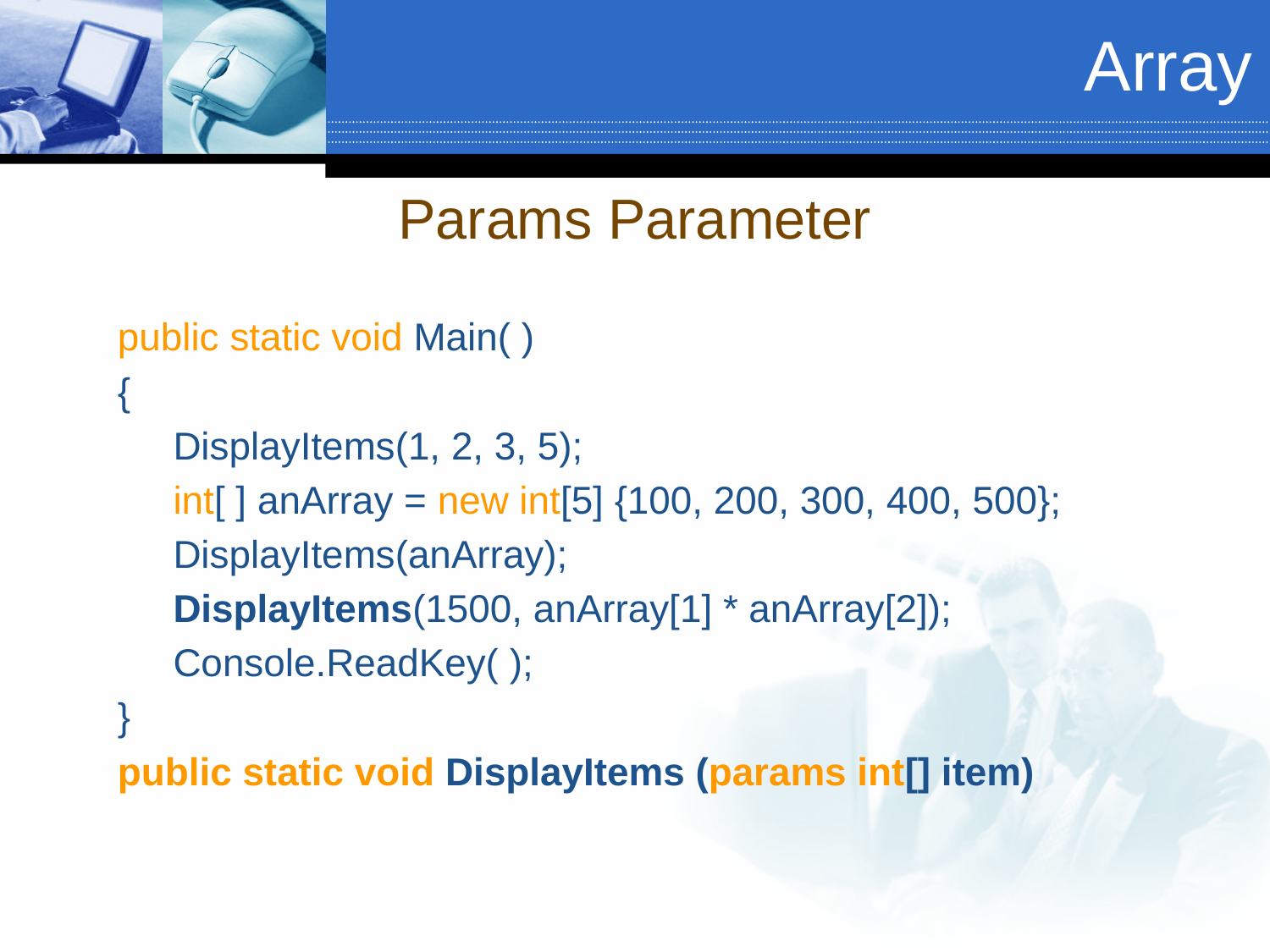

Array
Params Parameter
public static void Main( )
{
DisplayItems(1, 2, 3, 5);
int[ ] anArray = new int[5] {100, 200, 300, 400, 500};
DisplayItems(anArray);
DisplayItems(1500, anArray[1] * anArray[2]);
Console.ReadKey( );
}
public static void DisplayItems (params int[] item)